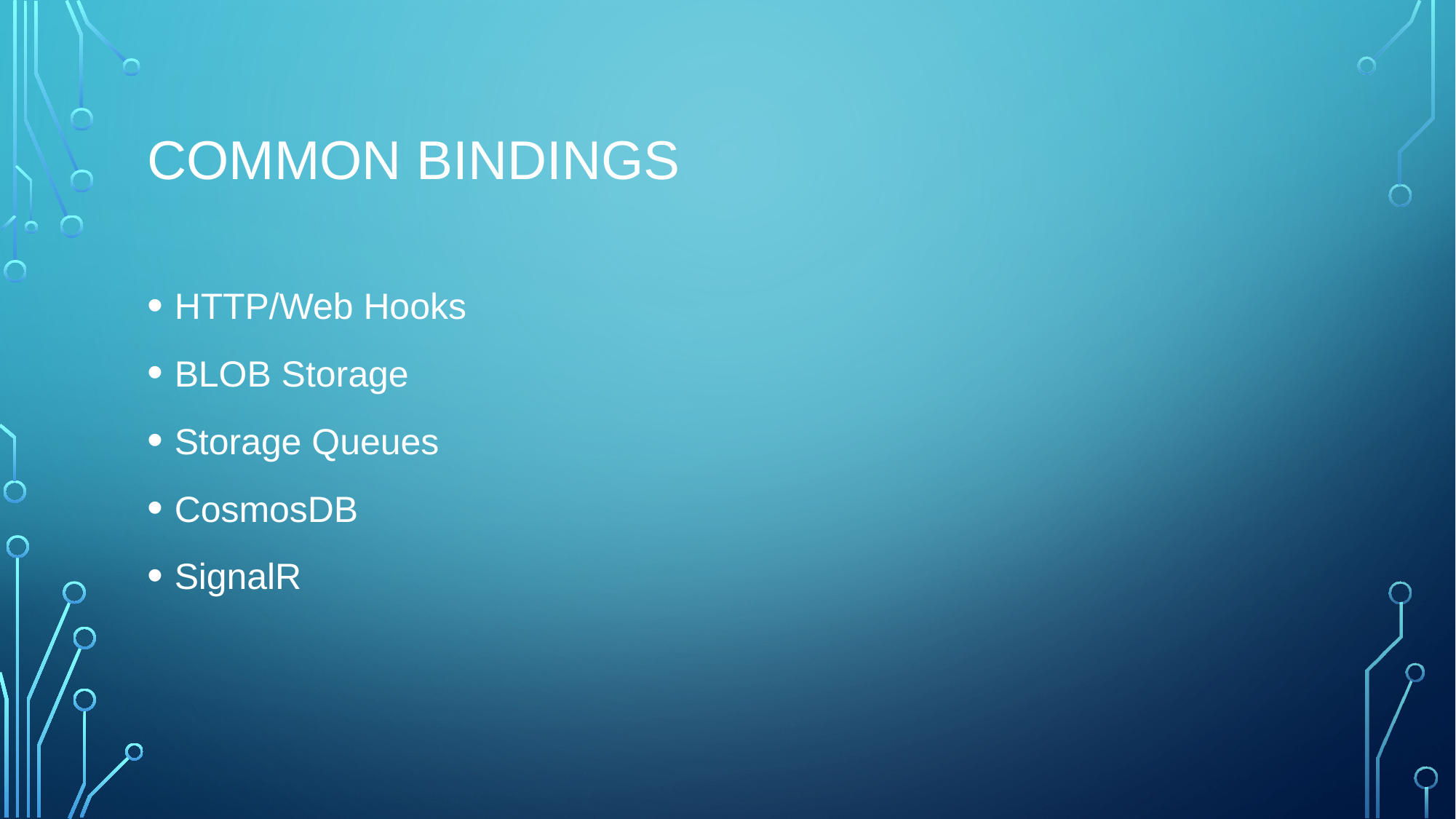

# Common Bindings
HTTP/Web Hooks
BLOB Storage
Storage Queues
CosmosDB
SignalR